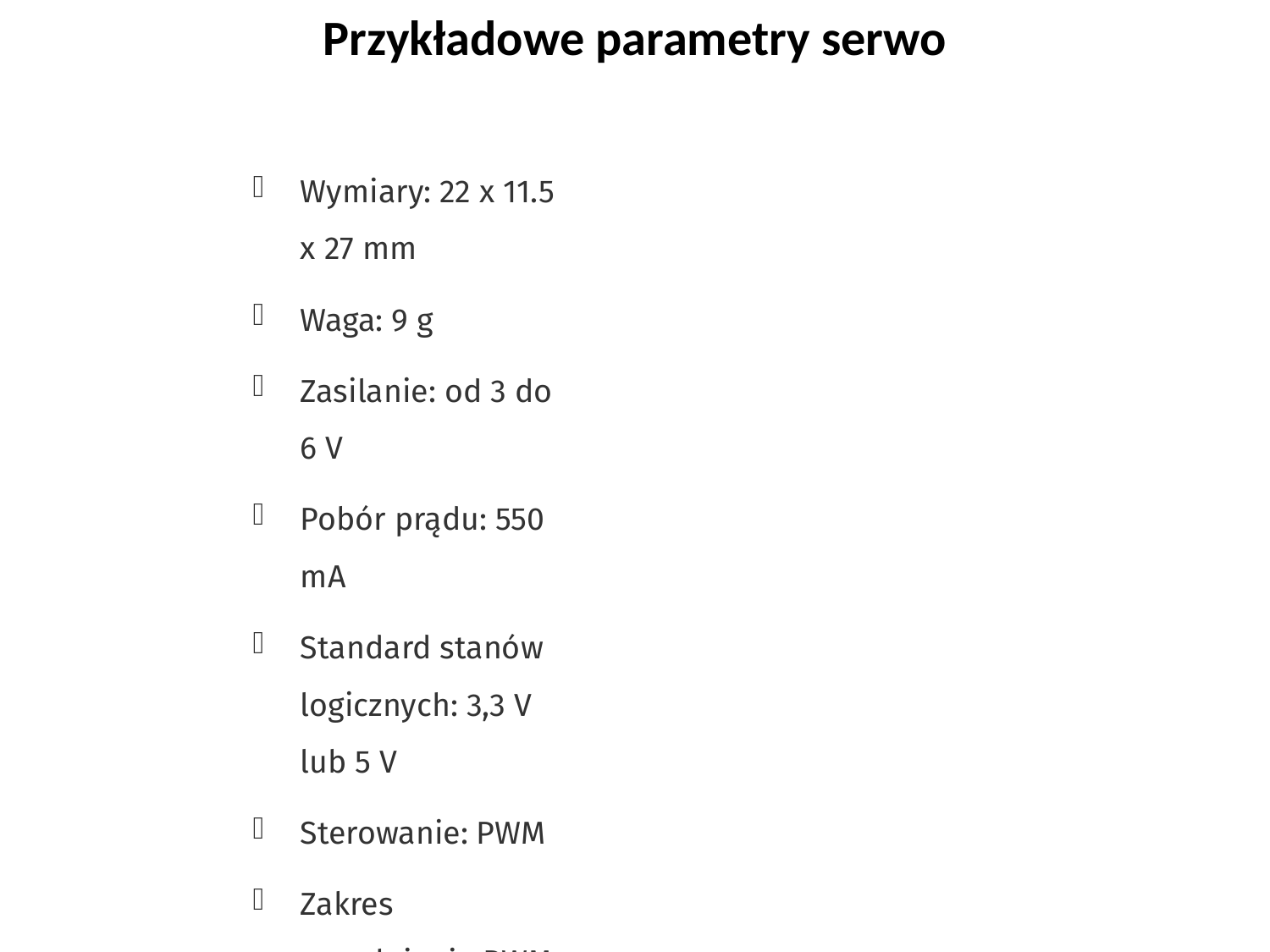

Przykładowe parametry serwo
Specyfika
Wymiary: 22 x 11.5 x 27 mm
Waga: 9 g
Zasilanie: od 3 do 6 V
Pobór prądu: 550 mA
Standard stanów logicznych: 3,3 V lub 5 V
Sterowanie: PWM
Zakres wypełnienia PWM: 500 - 2400 mikrosekund
Szybkość: obrót o 60 stopni w 0.12 s
Siła: 1,2 kg / cm ramienia przy zasilaniu 4.8V